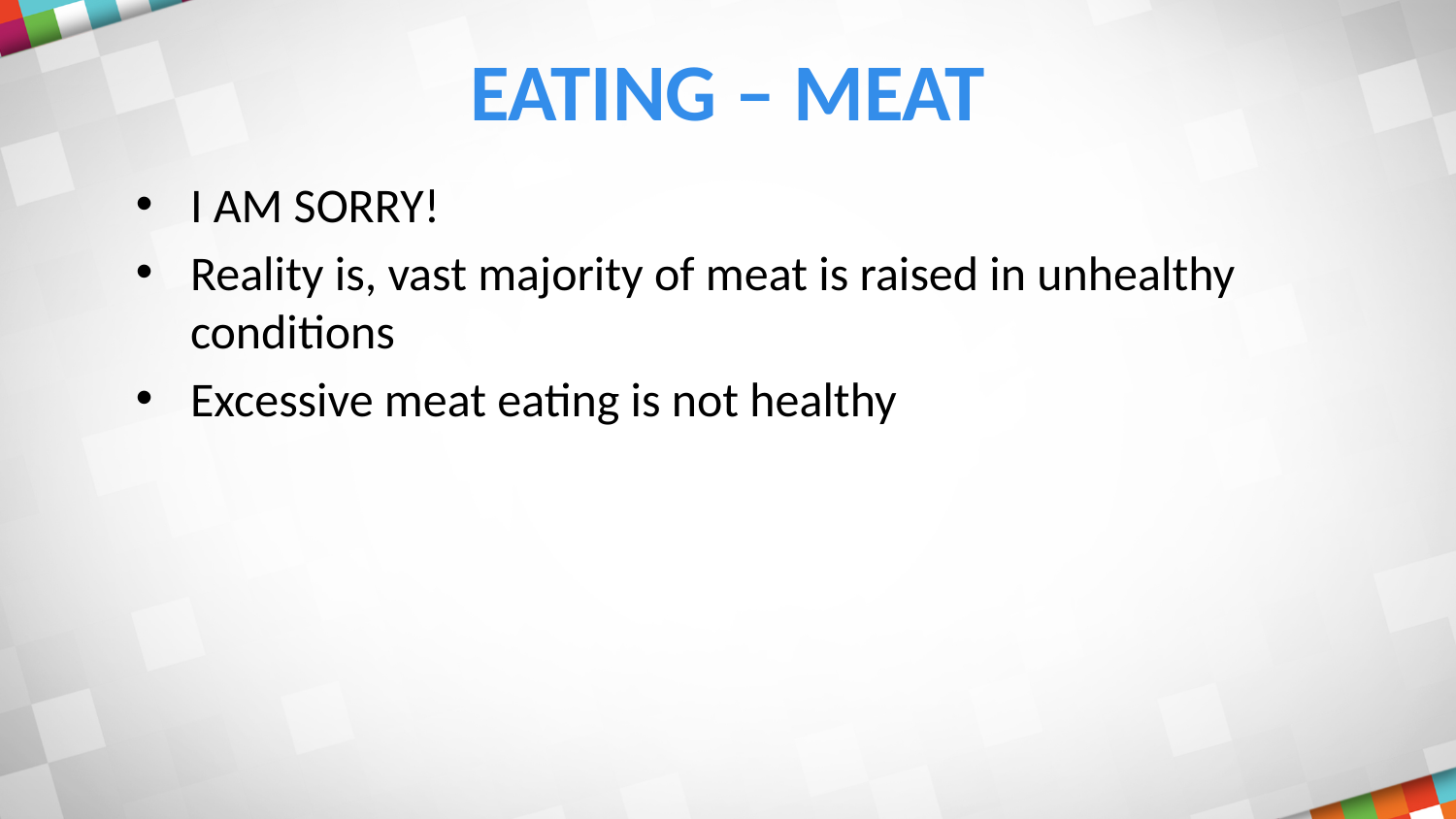

# Eating – meat
I AM SORRY!
Reality is, vast majority of meat is raised in unhealthy conditions
Excessive meat eating is not healthy